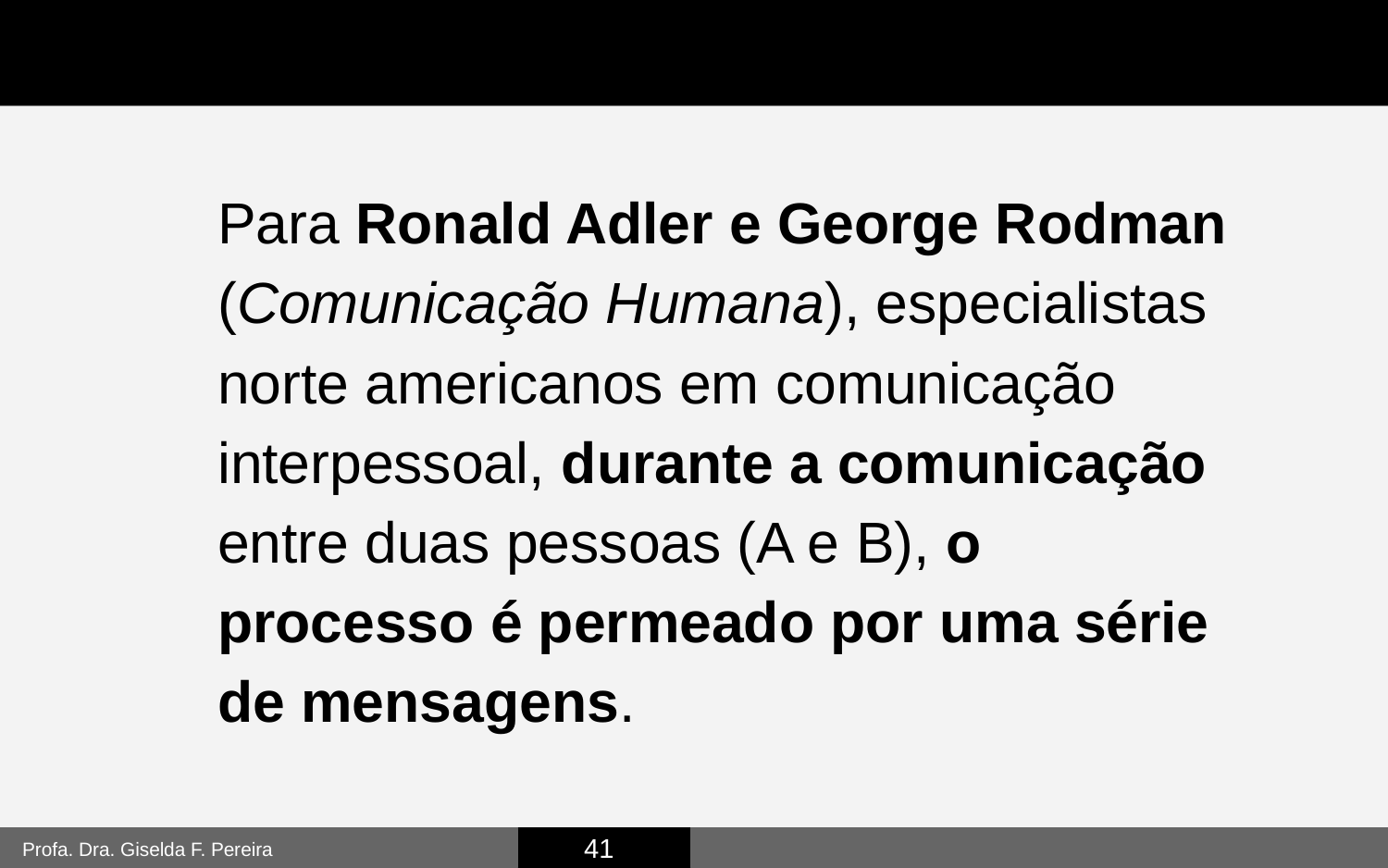

Para Ronald Adler e George Rodman (Comunicação Humana), especialistas norte americanos em comunicação interpessoal, durante a comunicação entre duas pessoas (A e B), o processo é permeado por uma série de mensagens.
41